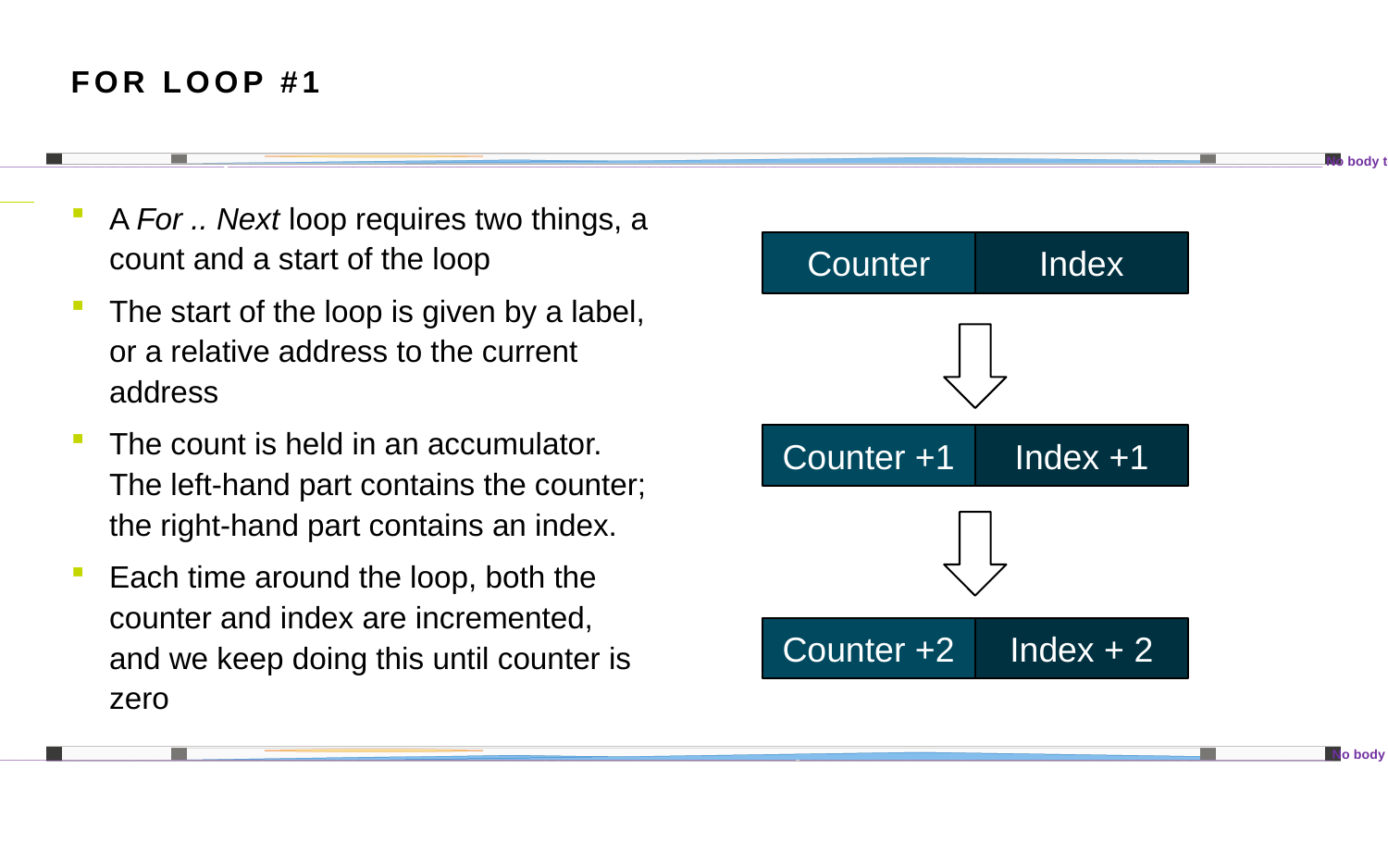

# For loop #1

A For .. Next loop requires two things, a count and a start of the loop
The start of the loop is given by a label, or a relative address to the current address
The count is held in an accumulator. The left-hand part contains the counter; the right-hand part contains an index.
Each time around the loop, both the counter and index are incremented, and we keep doing this until counter is zero
Counter
Index

Counter +1
Index +1

Counter +2
Index + 2